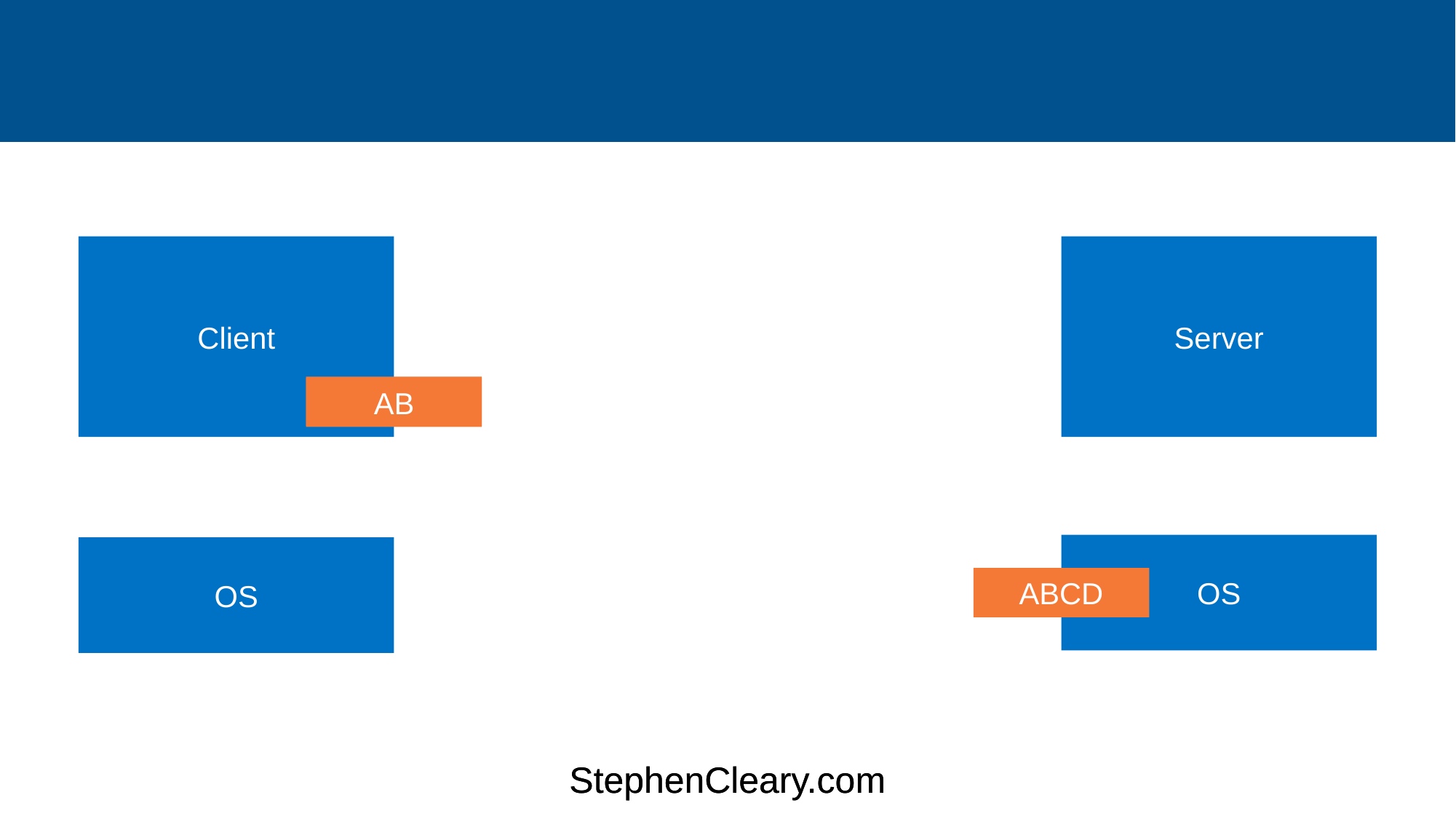

#

Server
Client
CD
AB
OS
OS
ABCD